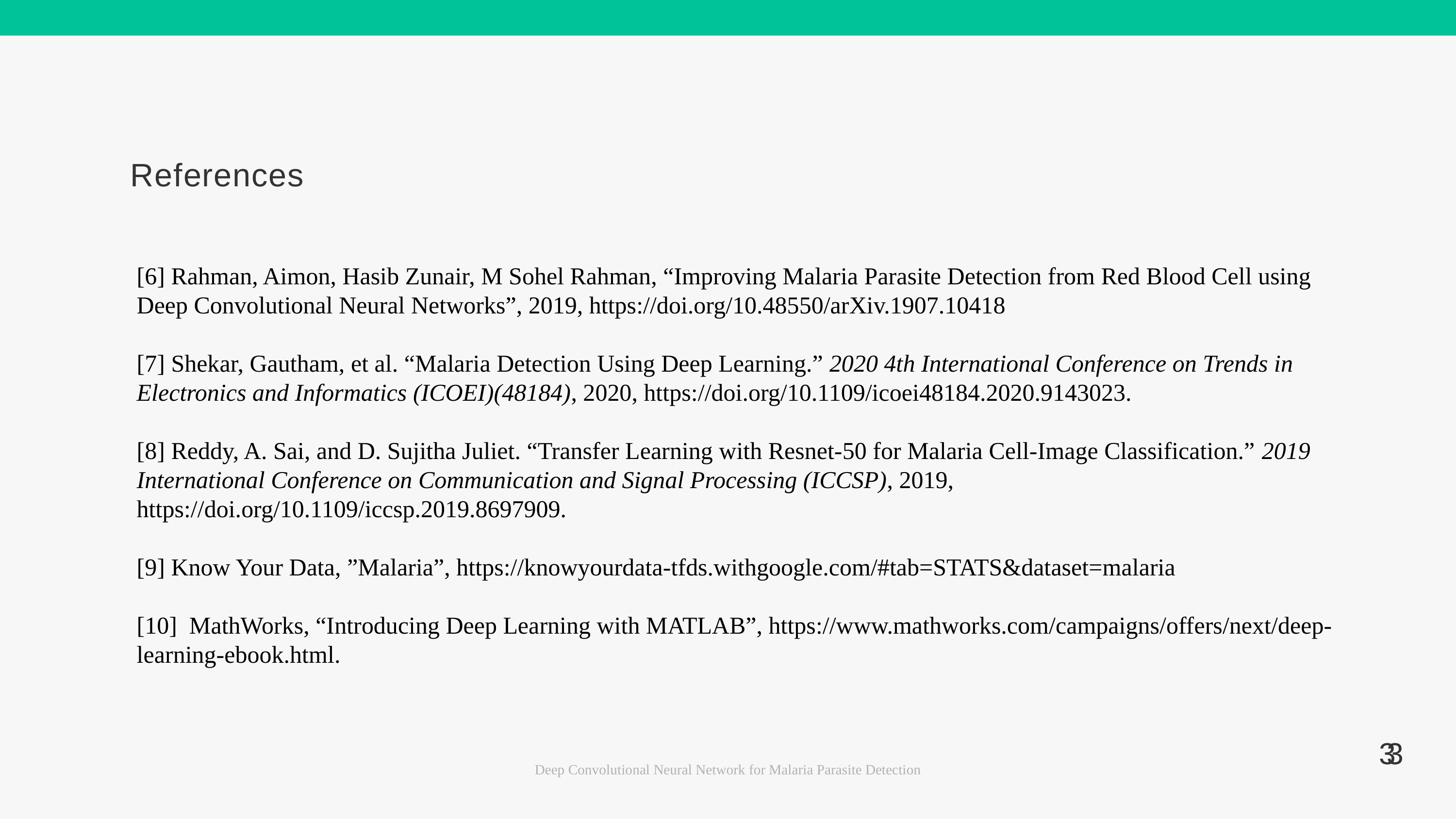

References

[6] Rahman, Aimon, Hasib Zunair, M Sohel Rahman, “Improving Malaria Parasite Detection from Red Blood Cell using Deep Convolutional Neural Networks”, 2019, https://doi.org/10.48550/arXiv.1907.10418

[7] Shekar, Gautham, et al. “Malaria Detection Using Deep Learning.” 2020 4th International Conference on Trends in Electronics and Informatics (ICOEI)(48184), 2020, https://doi.org/10.1109/icoei48184.2020.9143023.

[8] Reddy, A. Sai, and D. Sujitha Juliet. “Transfer Learning with Resnet-50 for Malaria Cell-Image Classification.” 2019 International Conference on Communication and Signal Processing (ICCSP), 2019, https://doi.org/10.1109/iccsp.2019.8697909.

[9] Know Your Data, ”Malaria”, https://knowyourdata-tfds.withgoogle.com/#tab=STATS&dataset=malaria

[10]  MathWorks, “Introducing Deep Learning with MATLAB”, https://www.mathworks.com/campaigns/offers/next/deep-learning-ebook.html.

33
Deep Convolutional Neural Network for Malaria Parasite Detection